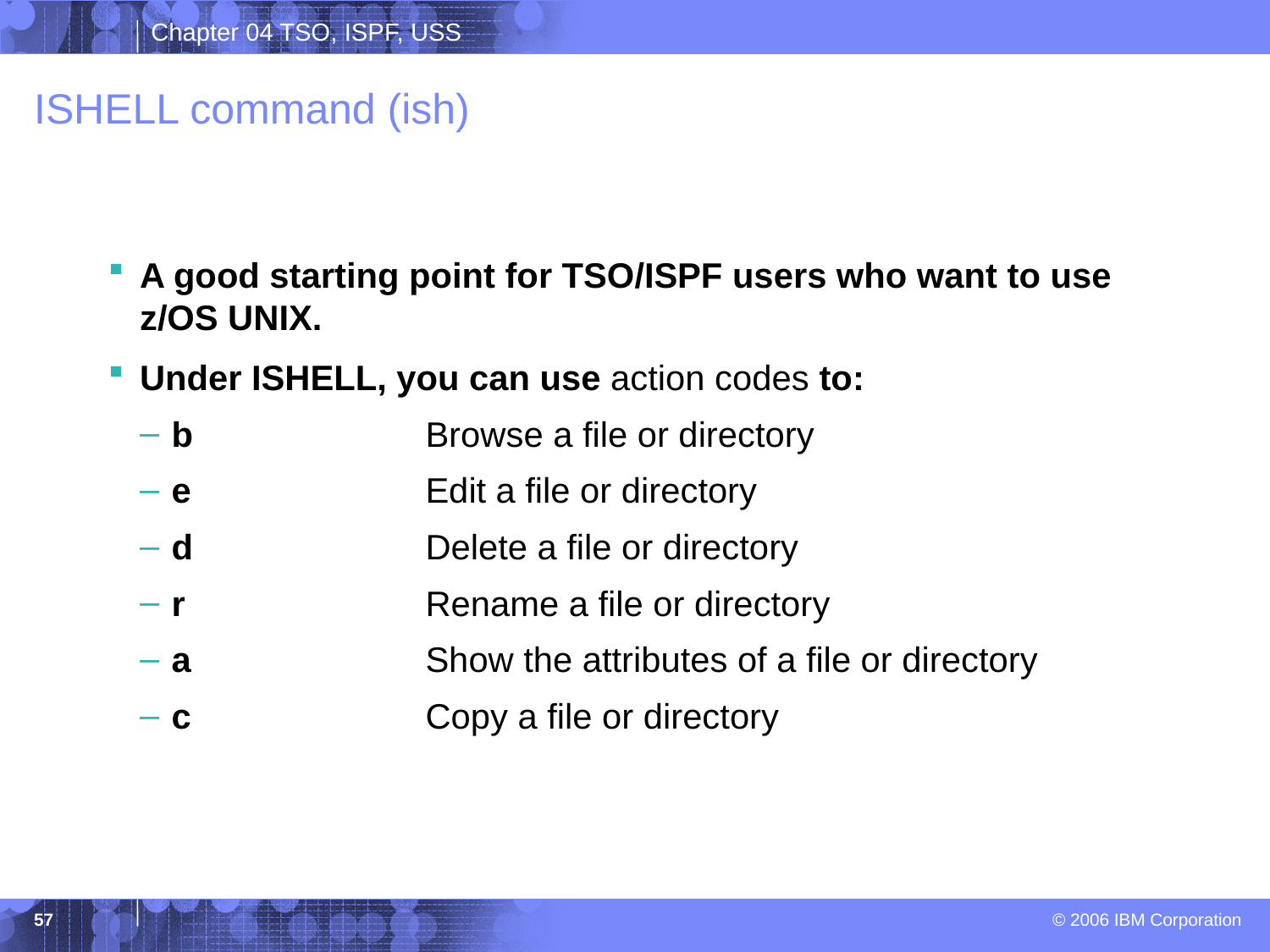

# ISHELL command (ish)
A good starting point for TSO/ISPF users who want to use z/OS UNIX.
Under ISHELL, you can use action codes to:
b		Browse a file or directory
e	 	Edit a file or directory
d		Delete a file or directory
r	 	Rename a file or directory
a	 	Show the attributes of a file or directory
c	 	Copy a file or directory
57